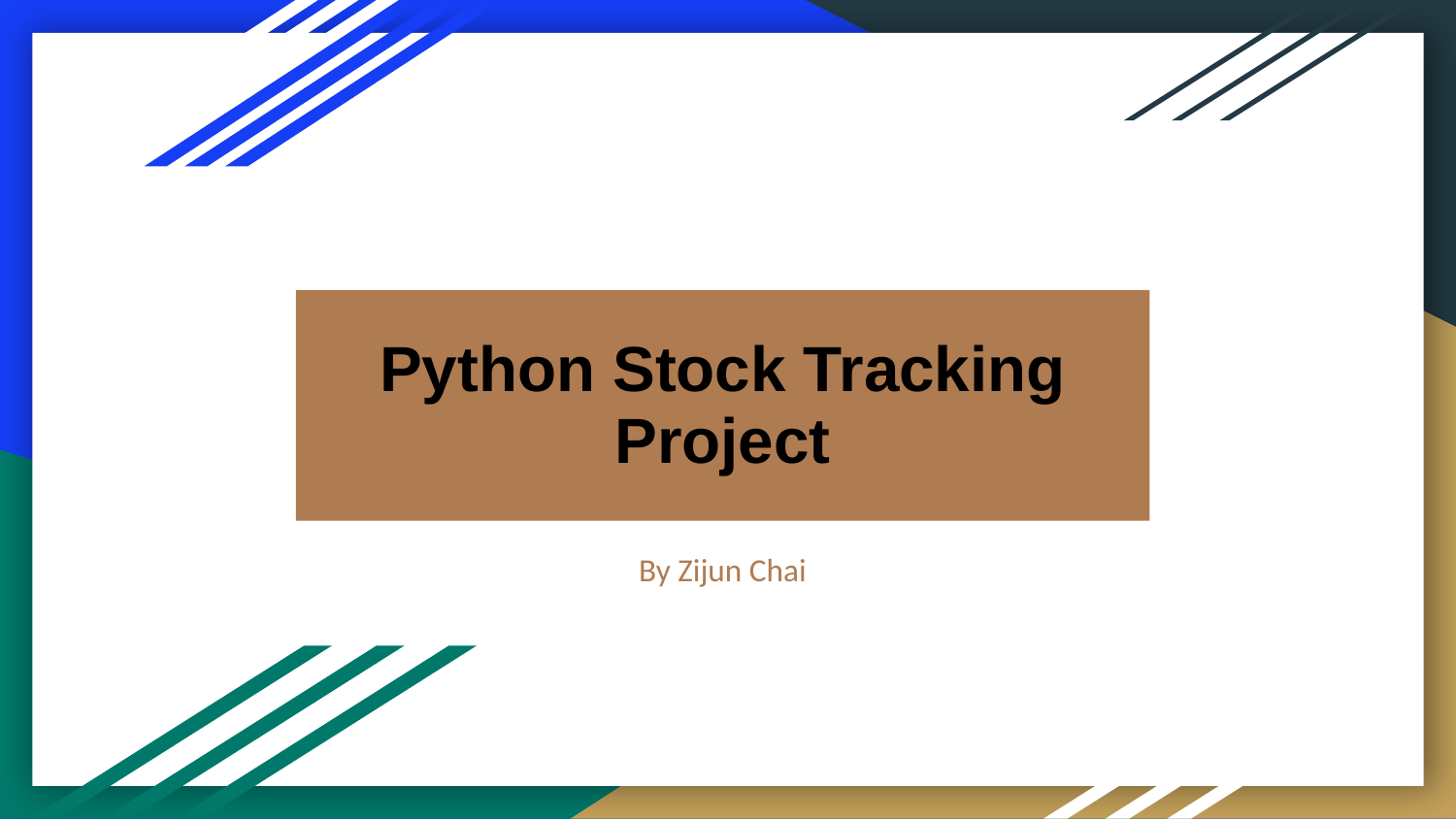

# Python Stock Tracking Project
By Zijun Chai